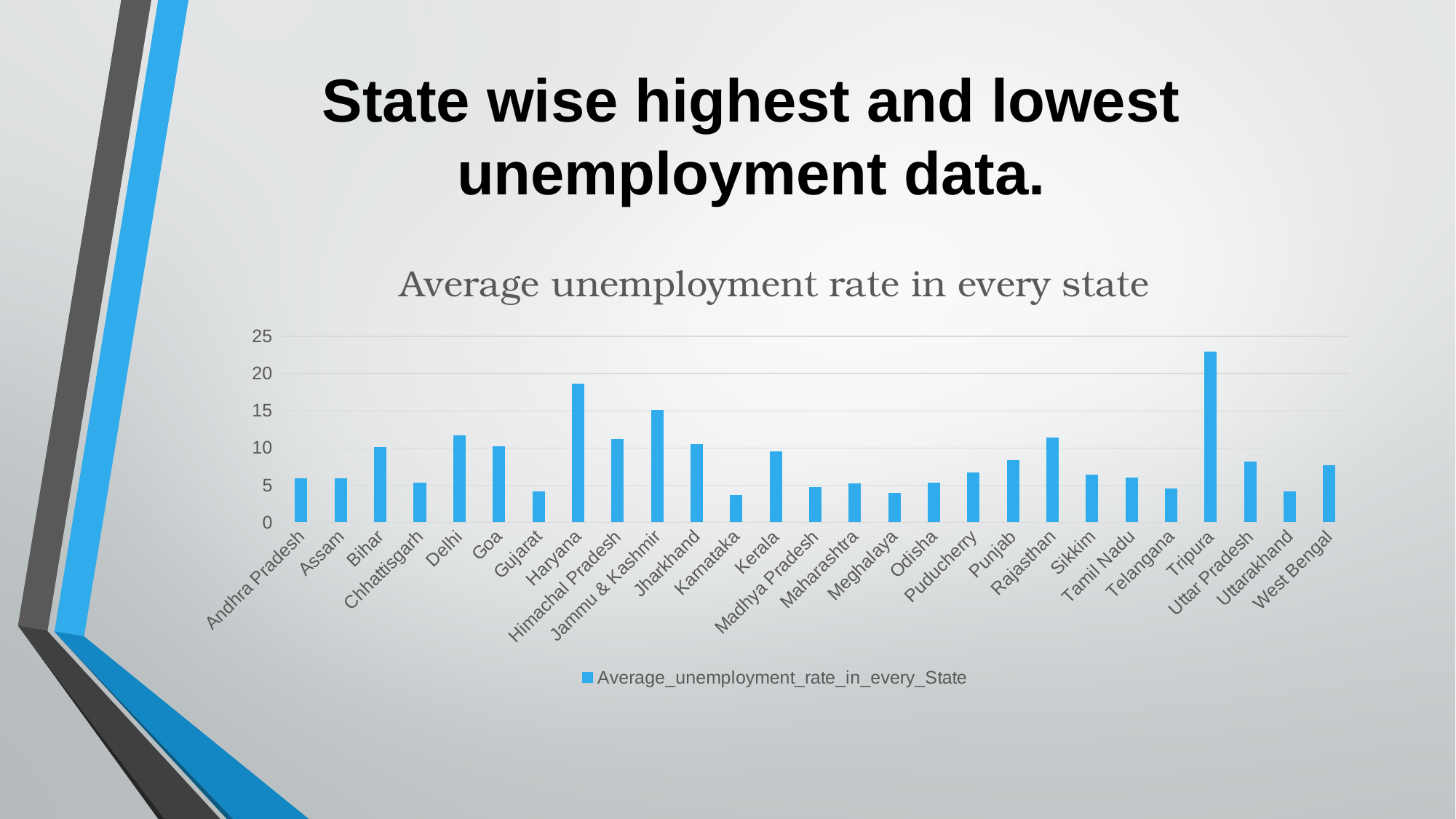

# State wise highest and lowest unemployment data.

### Chart: Average unemployment rate in every state

| Category | Average_unemployment_rate_in_every_State |
|---|---|
| Andhra Pradesh | 5.93 |
| Assam | 5.94 |
| Bihar | 10.15 |
| Chhattisgarh | 5.37 |
| Delhi | 11.67 |
| Goa | 10.25 |
| Gujarat | 4.11 |
| Haryana | 18.64 |
| Himachal Pradesh | 11.23 |
| Jammu & Kashmir | 15.14 |
| Jharkhand | 10.54 |
| Karnataka | 3.7 |
| Kerala | 9.57 |
| Madhya Pradesh | 4.72 |
| Maharashtra | 5.23 |
| Meghalaya | 3.91 |
| Odisha | 5.31 |
| Puducherry | 6.71 |
| Punjab | 8.37 |
| Rajasthan | 11.41 |
| Sikkim | 6.42 |
| Tamil Nadu | 6.0 |
| Telangana | 4.53 |
| Tripura | 22.94 |
| Uttar Pradesh | 8.14 |
| Uttarakhand | 4.12 |
| West Bengal | 7.64 |